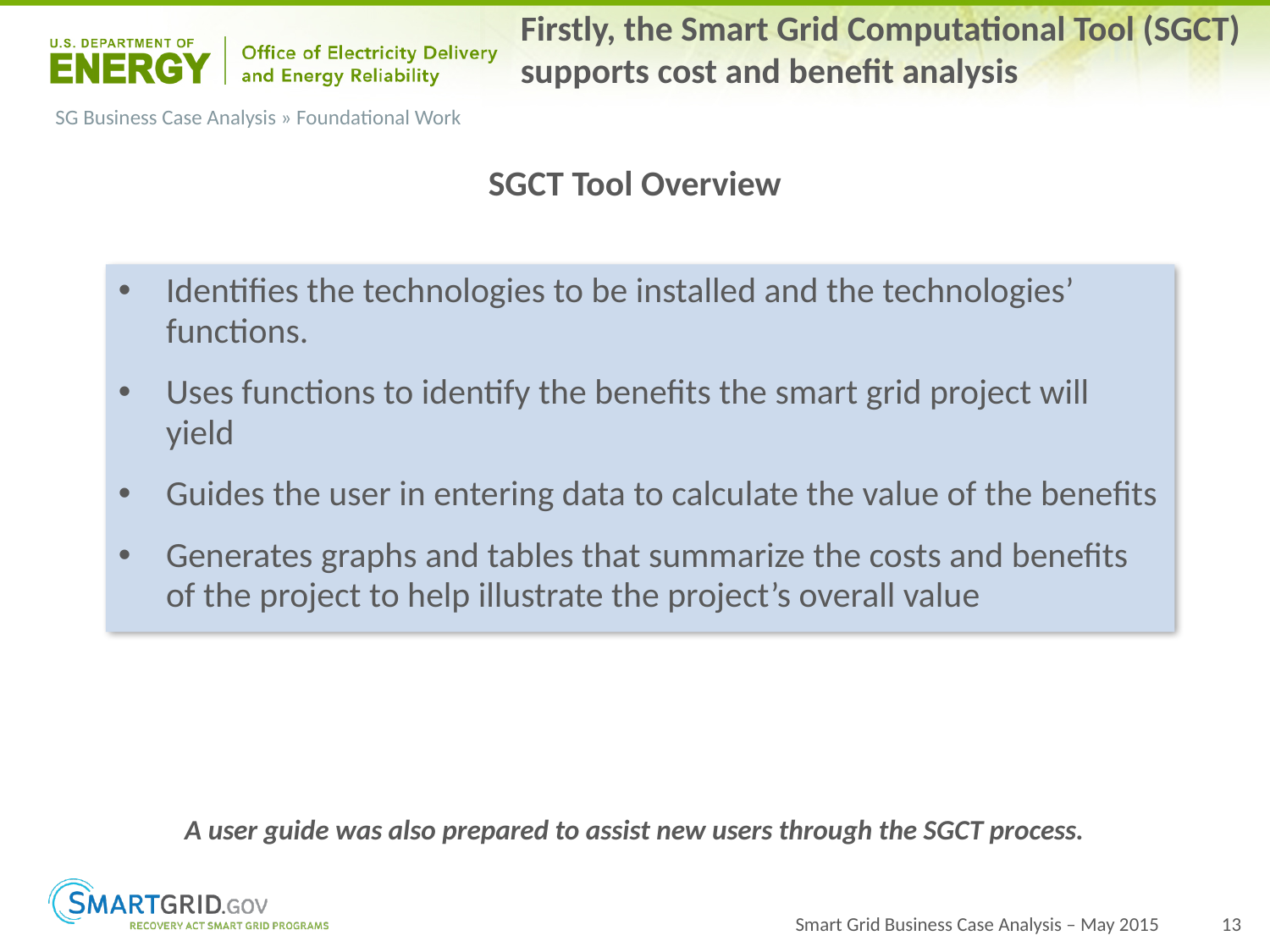

Firstly, the Smart Grid Computational Tool (SGCT) supports cost and benefit analysis
# SG Business Case Analysis » Foundational Work
SGCT Tool Overview

Identifies the technologies to be installed and the technologies’ functions.
Uses functions to identify the benefits the smart grid project will yield
Guides the user in entering data to calculate the value of the benefits
Generates graphs and tables that summarize the costs and benefits of the project to help illustrate the project’s overall value
A user guide was also prepared to assist new users through the SGCT process.
Smart Grid Business Case Analysis – May 2015